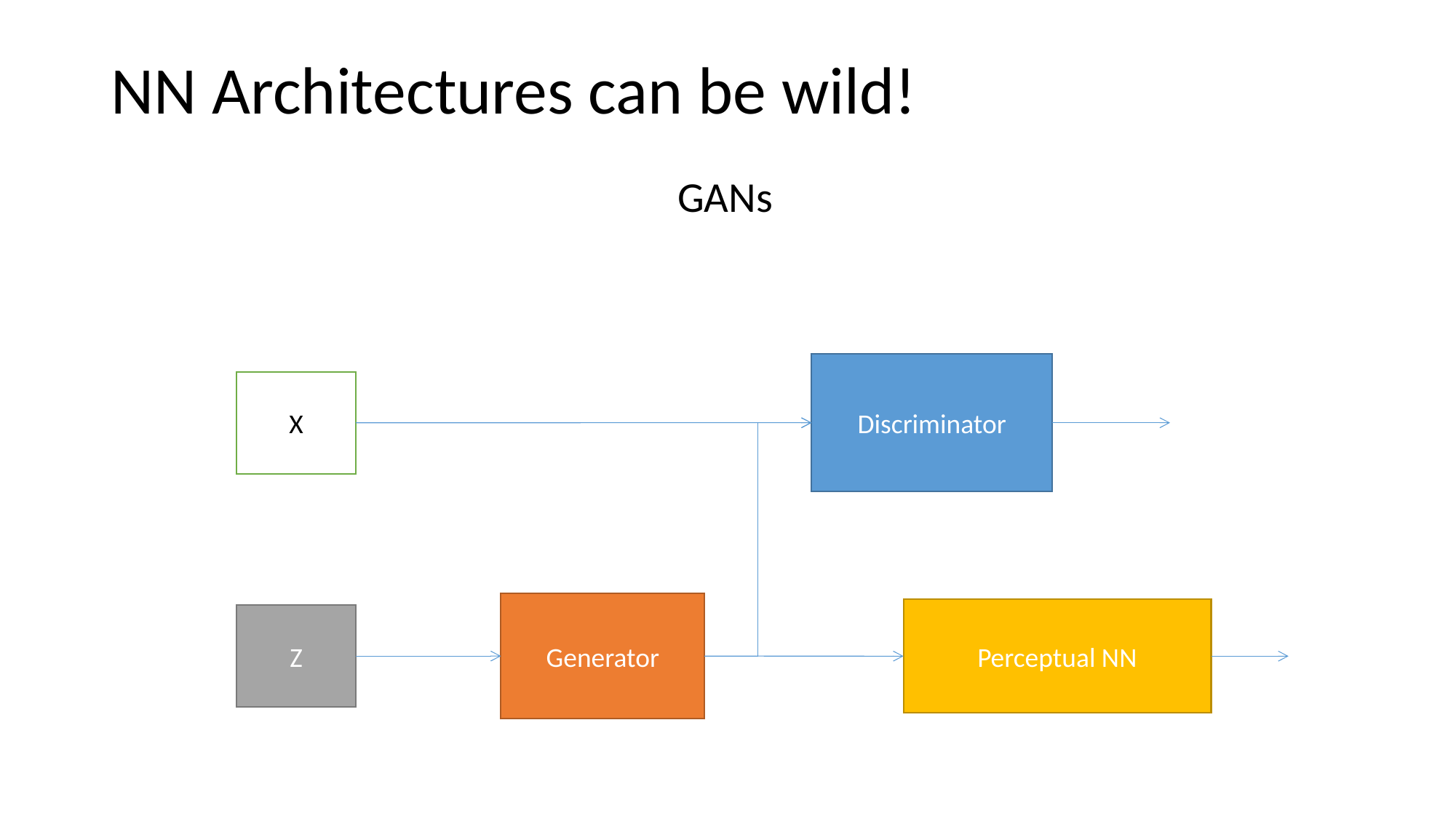

# NN Architectures can be wild!
GANs
Discriminator
X
Generator
Perceptual NN
Z